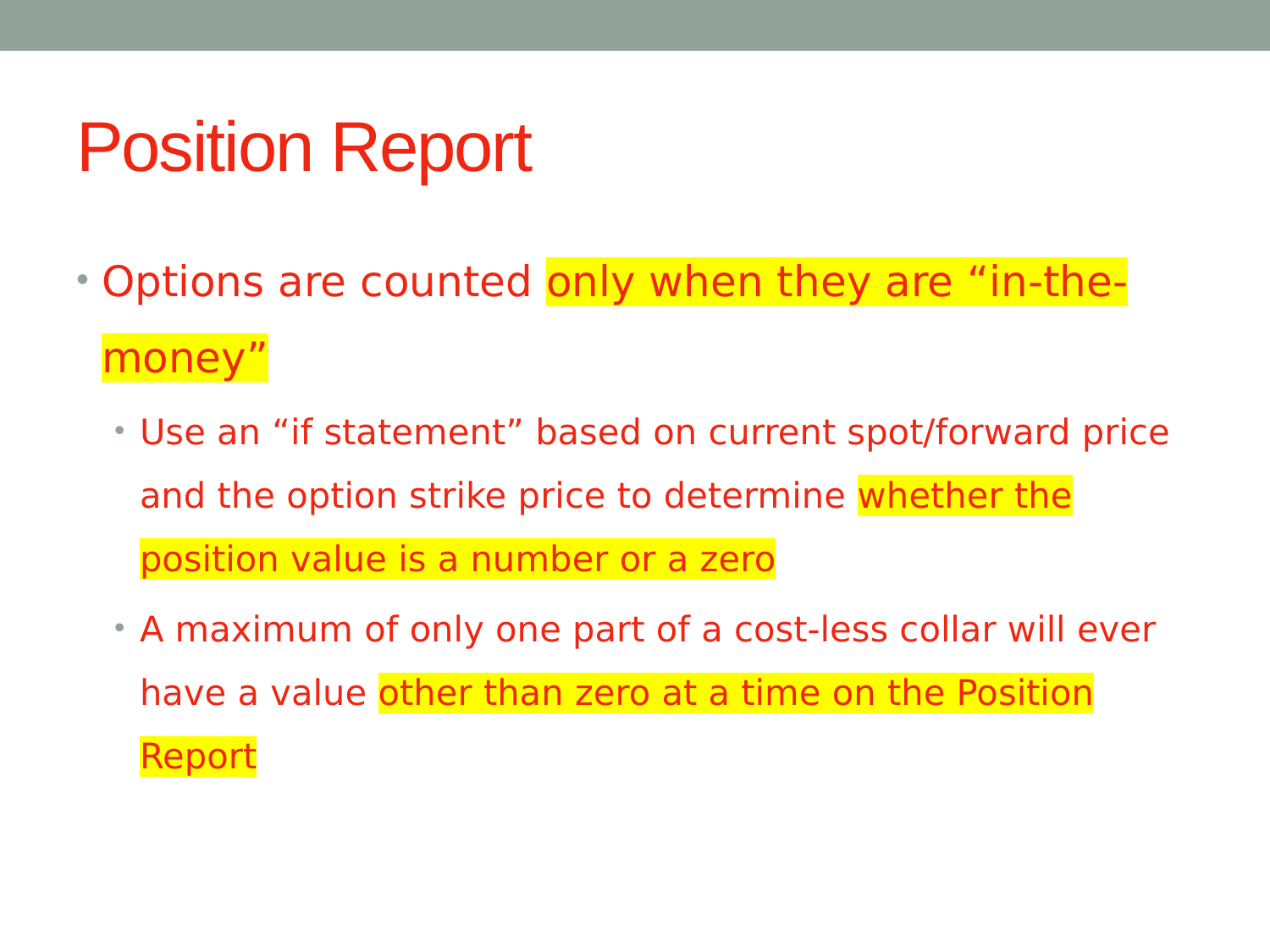

# Position Report
Options are counted only when they are “in-the-money”
Use an “if statement” based on current spot/forward price and the option strike price to determine whether the position value is a number or a zero
A maximum of only one part of a cost-less collar will ever have a value other than zero at a time on the Position Report